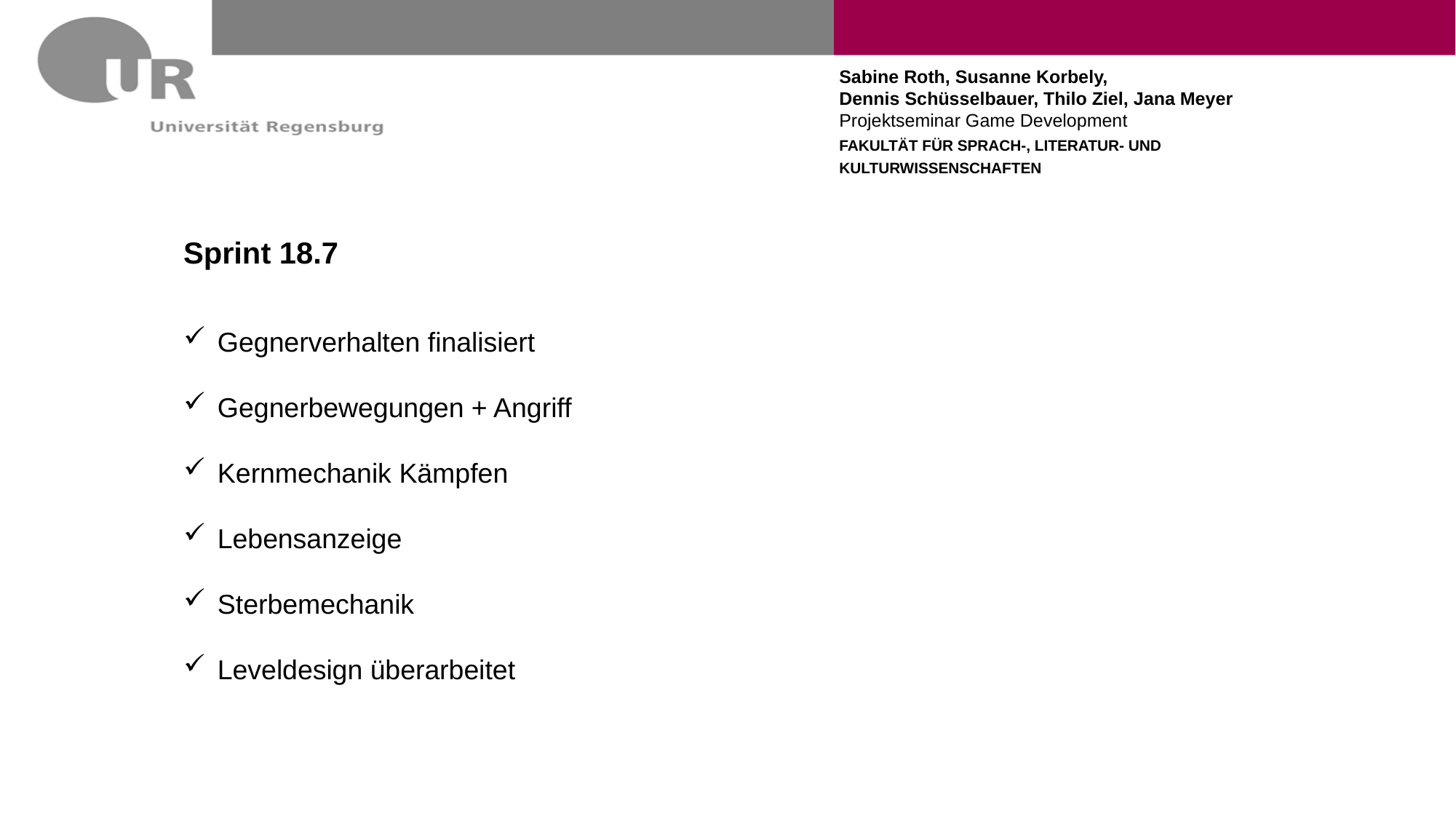

Sprint 18.7
Gegnerverhalten finalisiert

Gegnerbewegungen + Angriff

Kernmechanik Kämpfen

Lebensanzeige

Sterbemechanik

Leveldesign überarbeitet